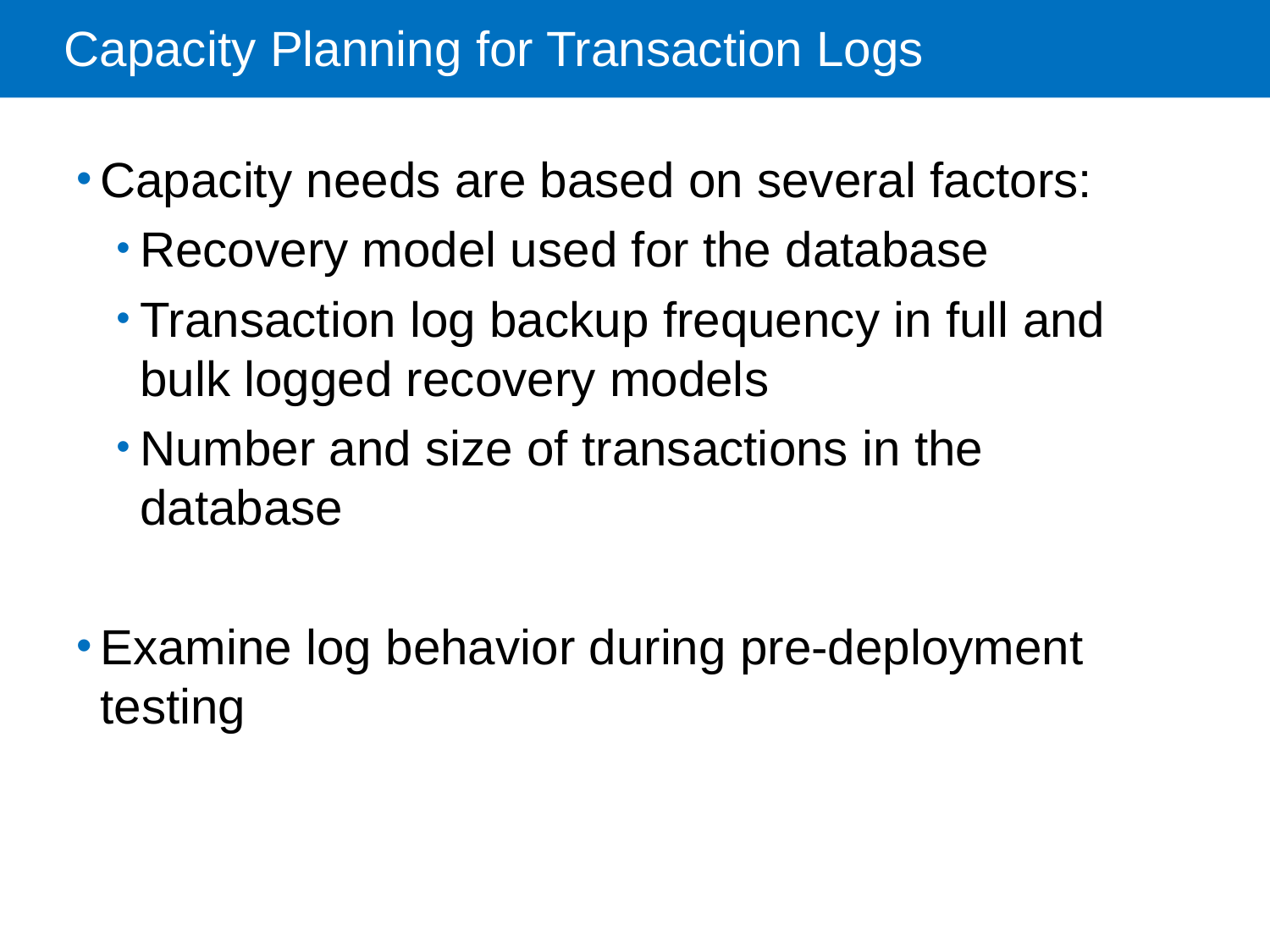

# Capacity Planning for Transaction Logs
Capacity needs are based on several factors:
Recovery model used for the database
Transaction log backup frequency in full and bulk logged recovery models
Number and size of transactions in the database

Examine log behavior during pre-deployment testing